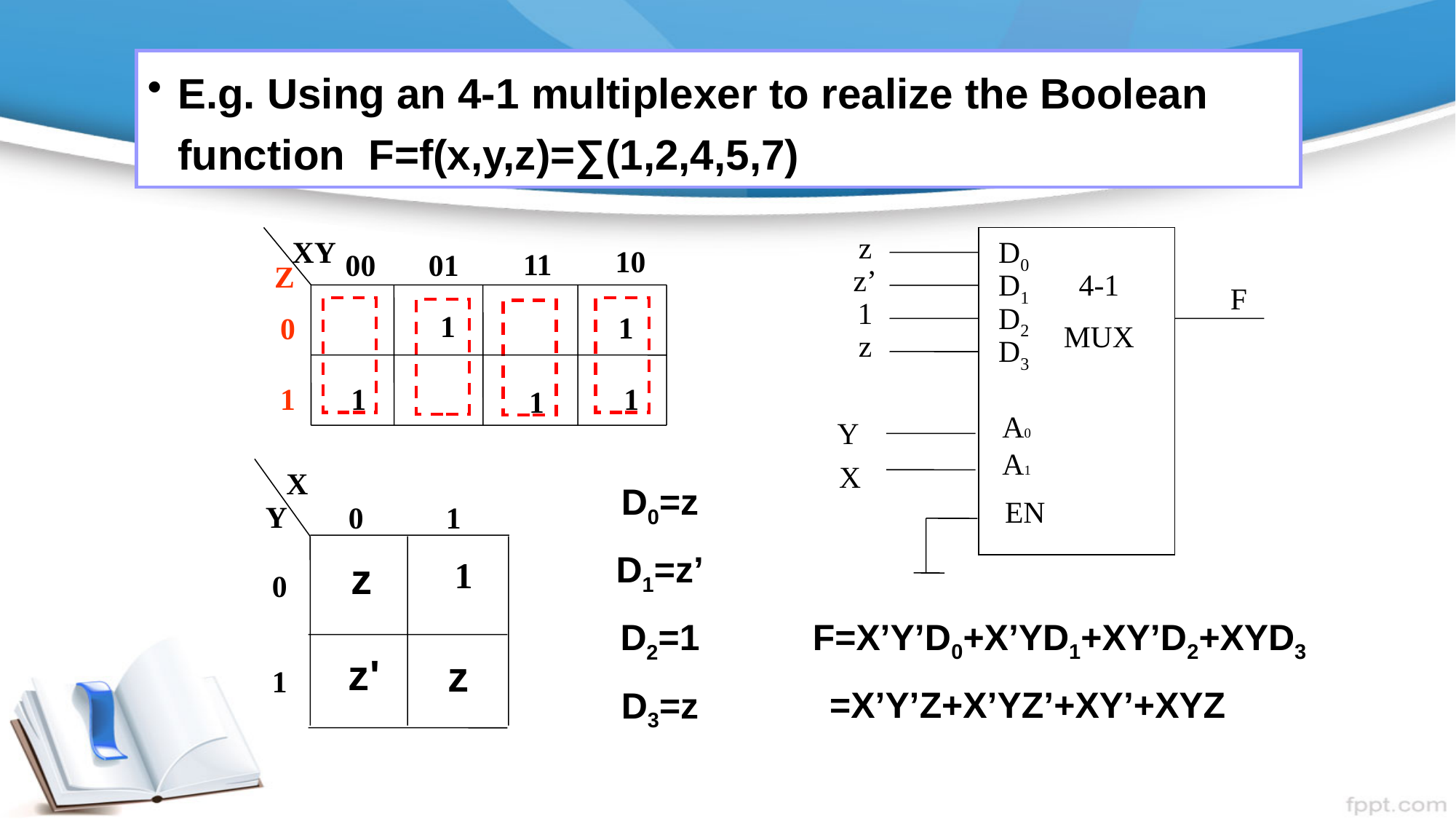

E.g. Using an 4-1 multiplexer to realize the Boolean function  F=f(x,y,z)=∑(1,2,4,5,7)

XY
10
11
00
01
Z

1
1
0

1
1
1
1

z
z’
1
z

D0

D1
4-1
MUX

D2

D3

A0

A1

EN

Y
X
F

X
Y
0
1

0

1

D0=z
D1=z’
D2=1
D3=z
z
1
F=X’Y’D0+X’YD1+XY’D2+XYD3
           =X’Y’Z+X’YZ’+XY’+XYZ
z'
z